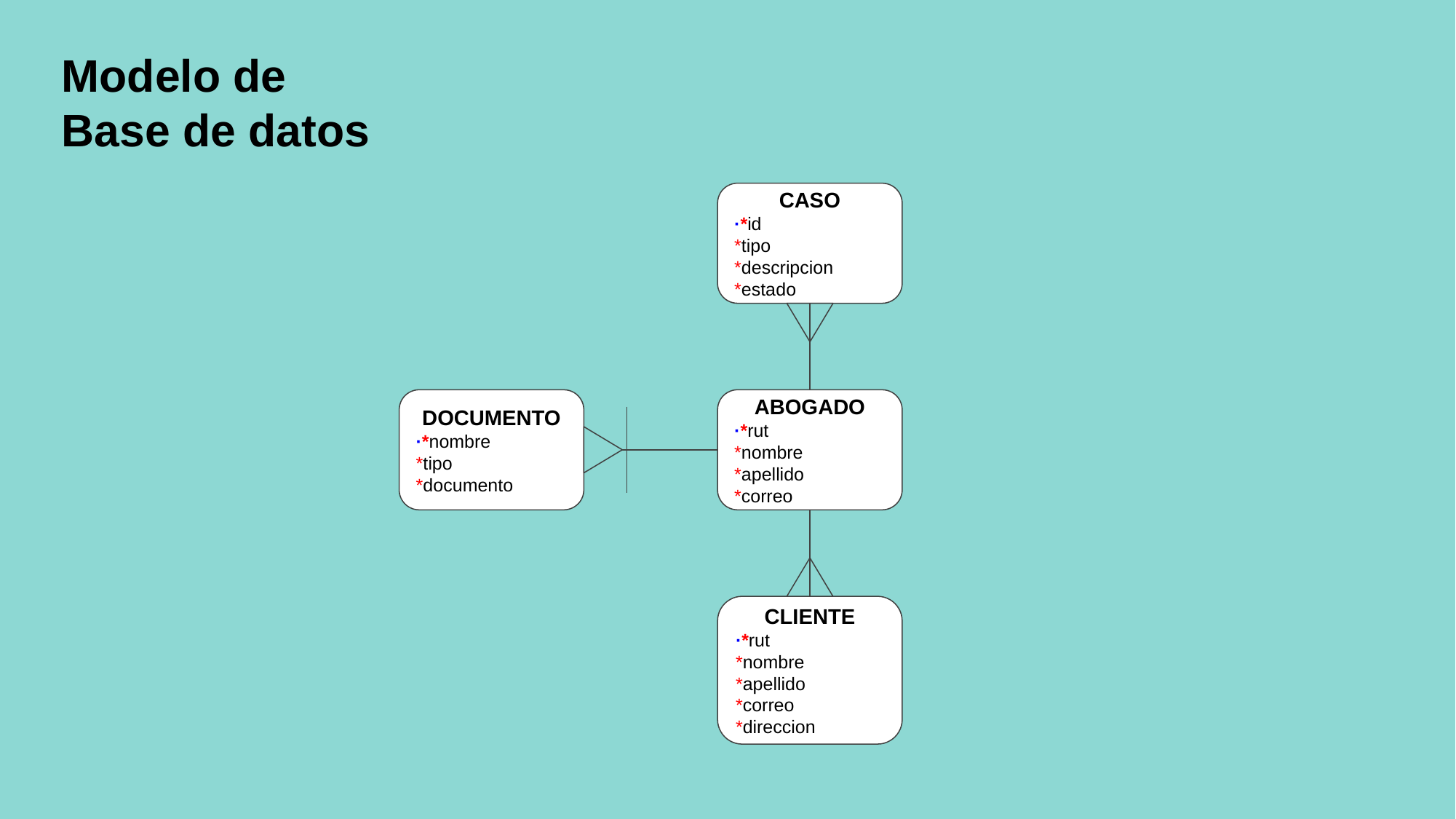

Modelo de
Base de datos
CASO
·*id
*tipo
*descripcion
*estado

DOCUMENTO
·*nombre
*tipo
*documento
ABOGADO
·*rut
*nombre
*apellido
*correo

CLIENTE
·*rut
*nombre
*apellido
*correo
*direccion